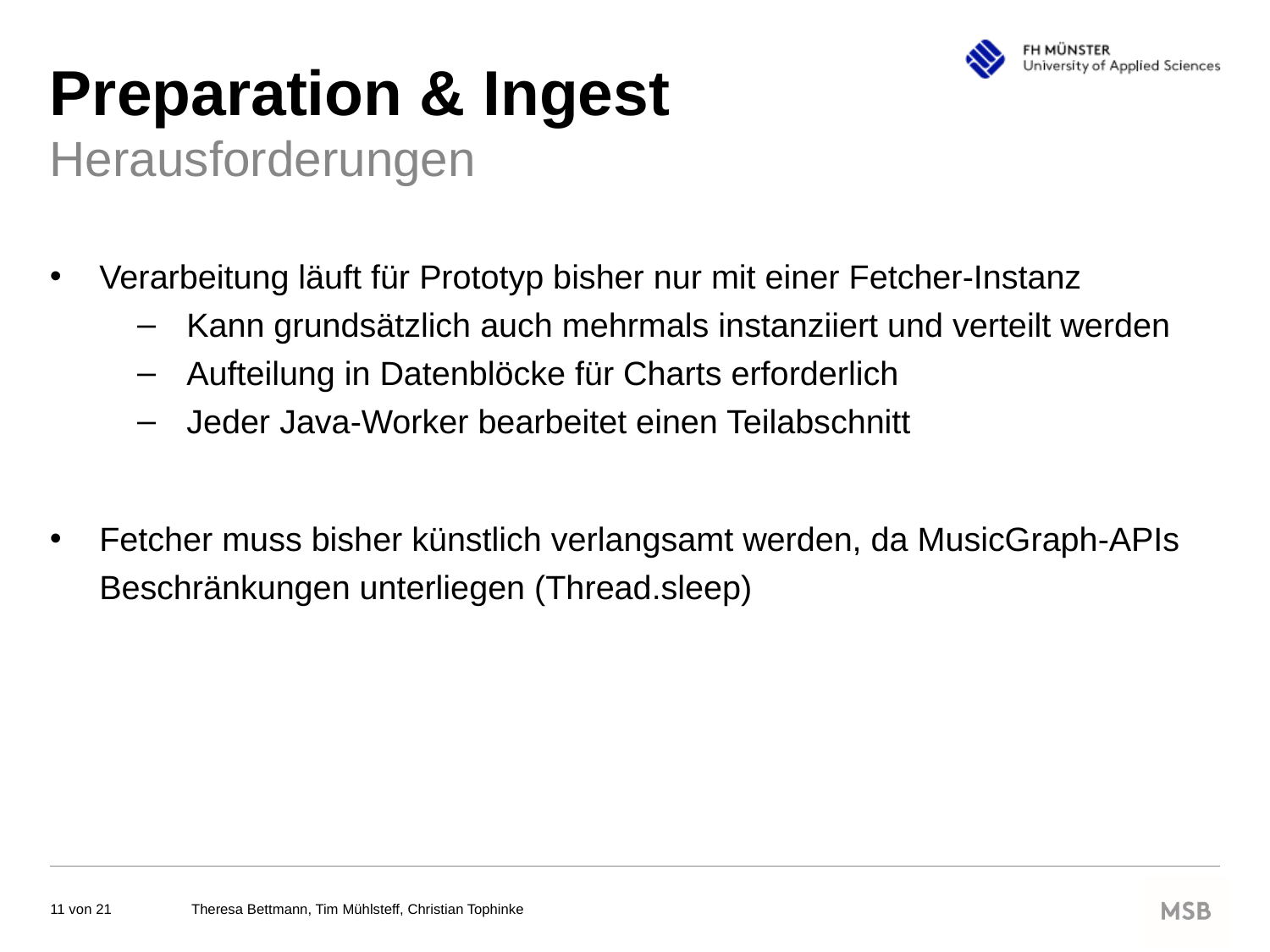

# Preparation & Ingest
Herausforderungen
Verarbeitung läuft für Prototyp bisher nur mit einer Fetcher-Instanz
Kann grundsätzlich auch mehrmals instanziiert und verteilt werden
Aufteilung in Datenblöcke für Charts erforderlich
Jeder Java-Worker bearbeitet einen Teilabschnitt

Fetcher muss bisher künstlich verlangsamt werden, da MusicGraph-APIs Beschränkungen unterliegen (Thread.sleep)
Theresa Bettmann, Tim Mühlsteff, Christian Tophinke